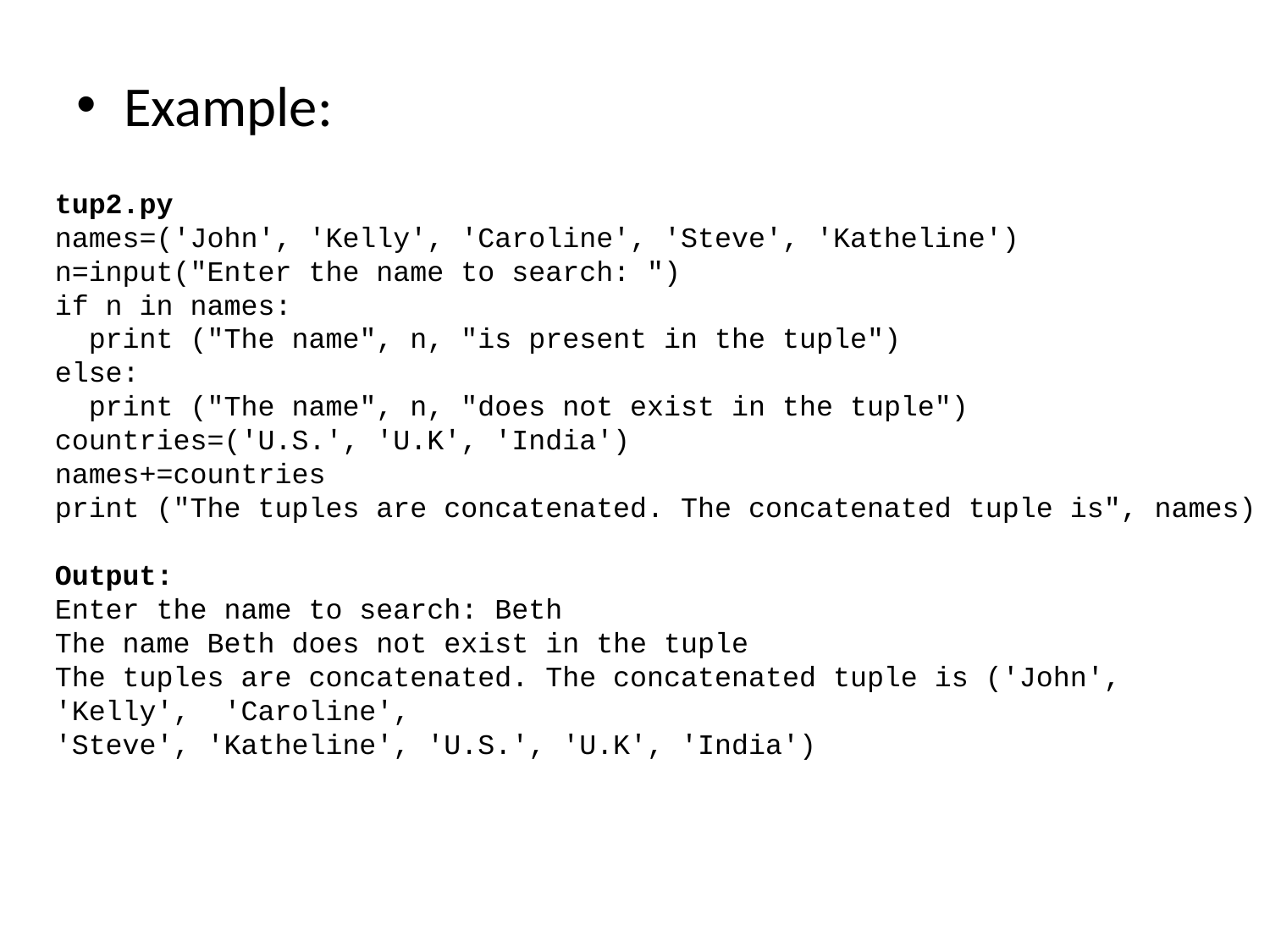

Example:
tup2.py
names=('John', 'Kelly', 'Caroline', 'Steve', 'Katheline')
n=input("Enter the name to search: ")
if n in names:
  print ("The name", n, "is present in the tuple")
else:
  print ("The name", n, "does not exist in the tuple")
countries=('U.S.', 'U.K', 'India')
names+=countries
print ("The tuples are concatenated. The concatenated tuple is", names)

Output:
Enter the name to search: Beth
The name Beth does not exist in the tuple
The tuples are concatenated. The concatenated tuple is ('John',  'Kelly',  'Caroline',
'Steve', 'Katheline', 'U.S.', 'U.K', 'India')